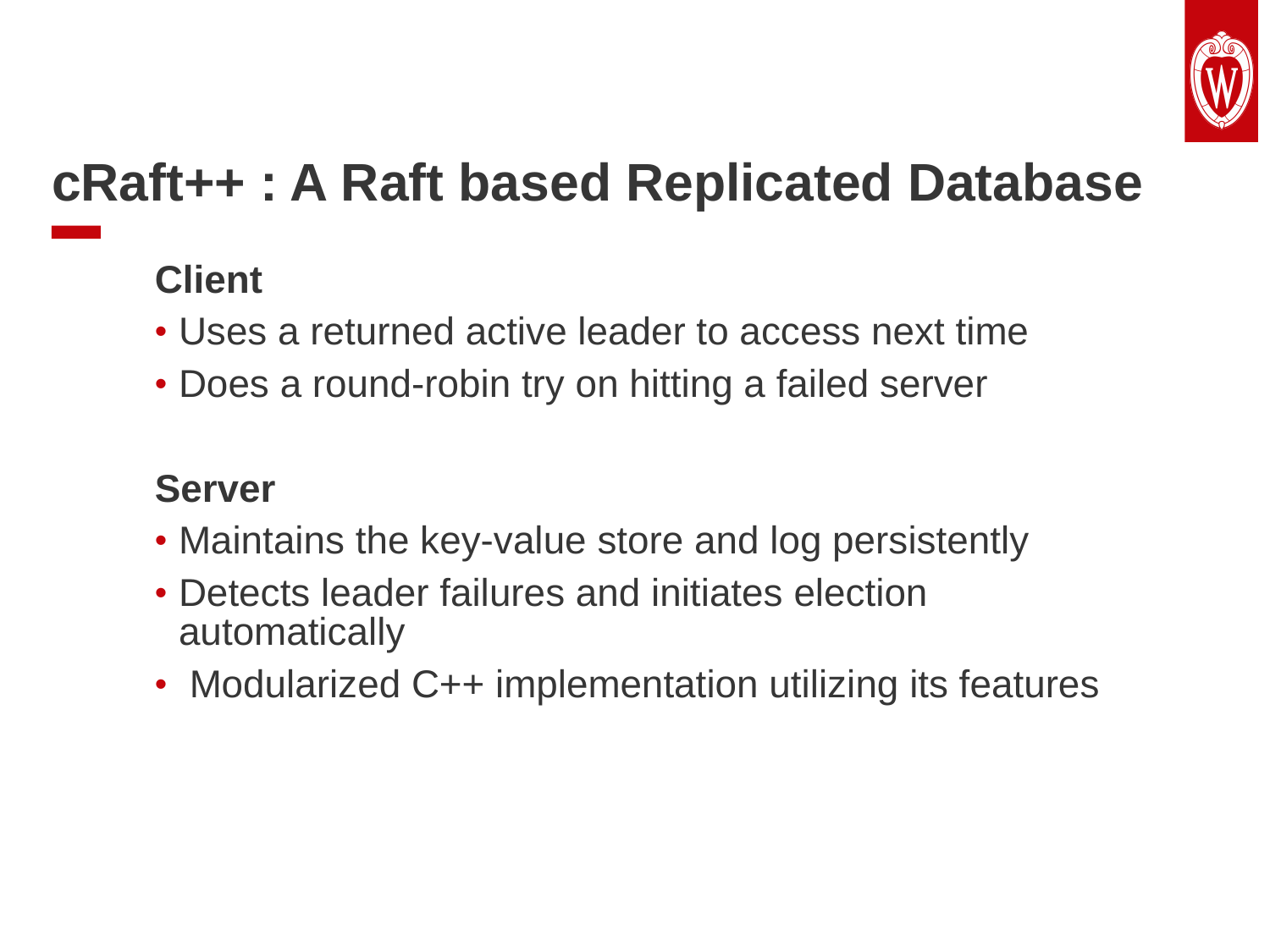

Text slide: 1 column
cRaft++ : A Raft based Replicated Database
Client
Uses a returned active leader to access next time
Does a round-robin try on hitting a failed server

Server
Maintains the key-value store and log persistently
Detects leader failures and initiates election automatically
 Modularized C++ implementation utilizing its features